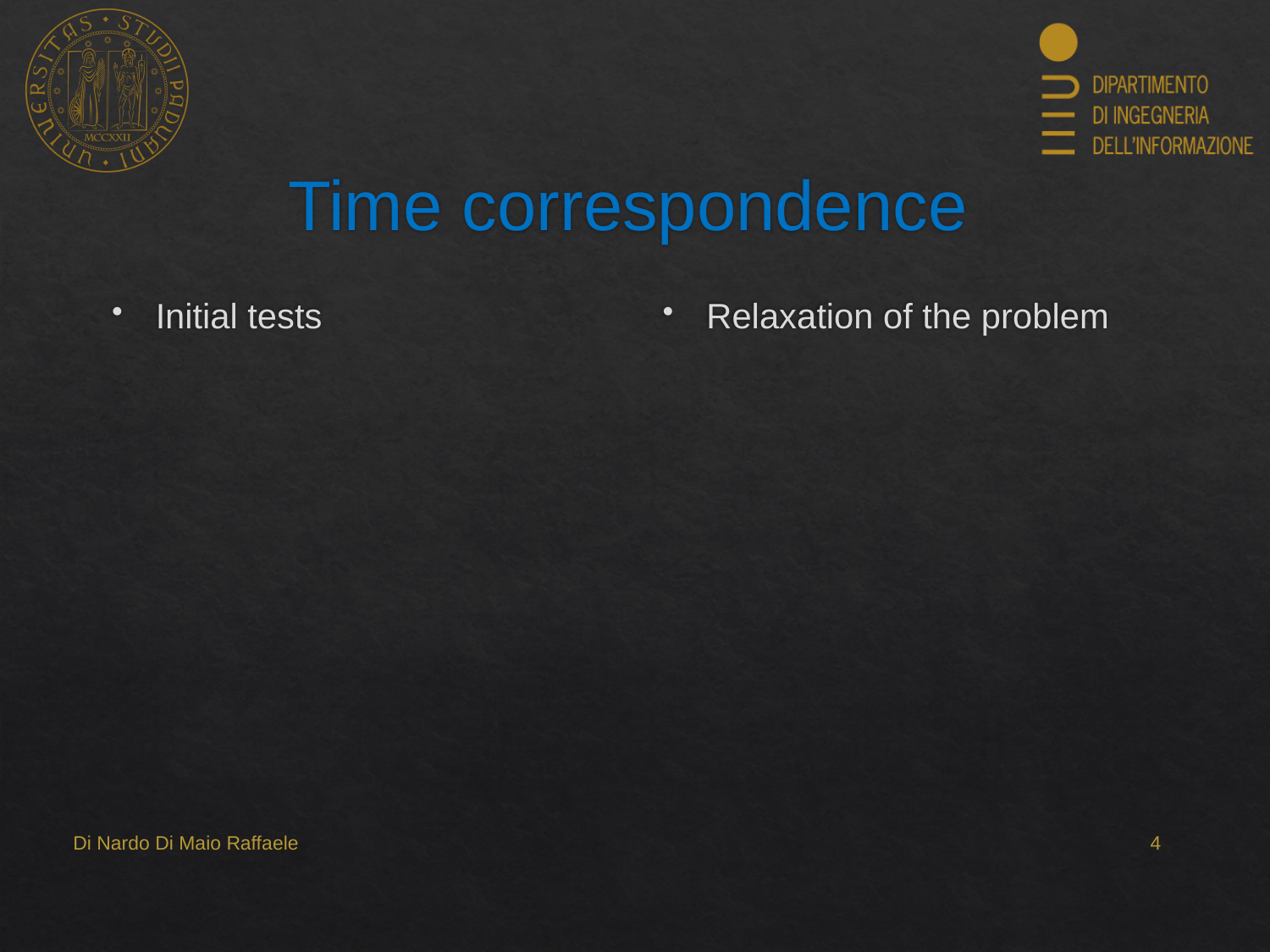

# Time correspondence
Initial tests
Relaxation of the problem
Di Nardo Di Maio Raffaele
4